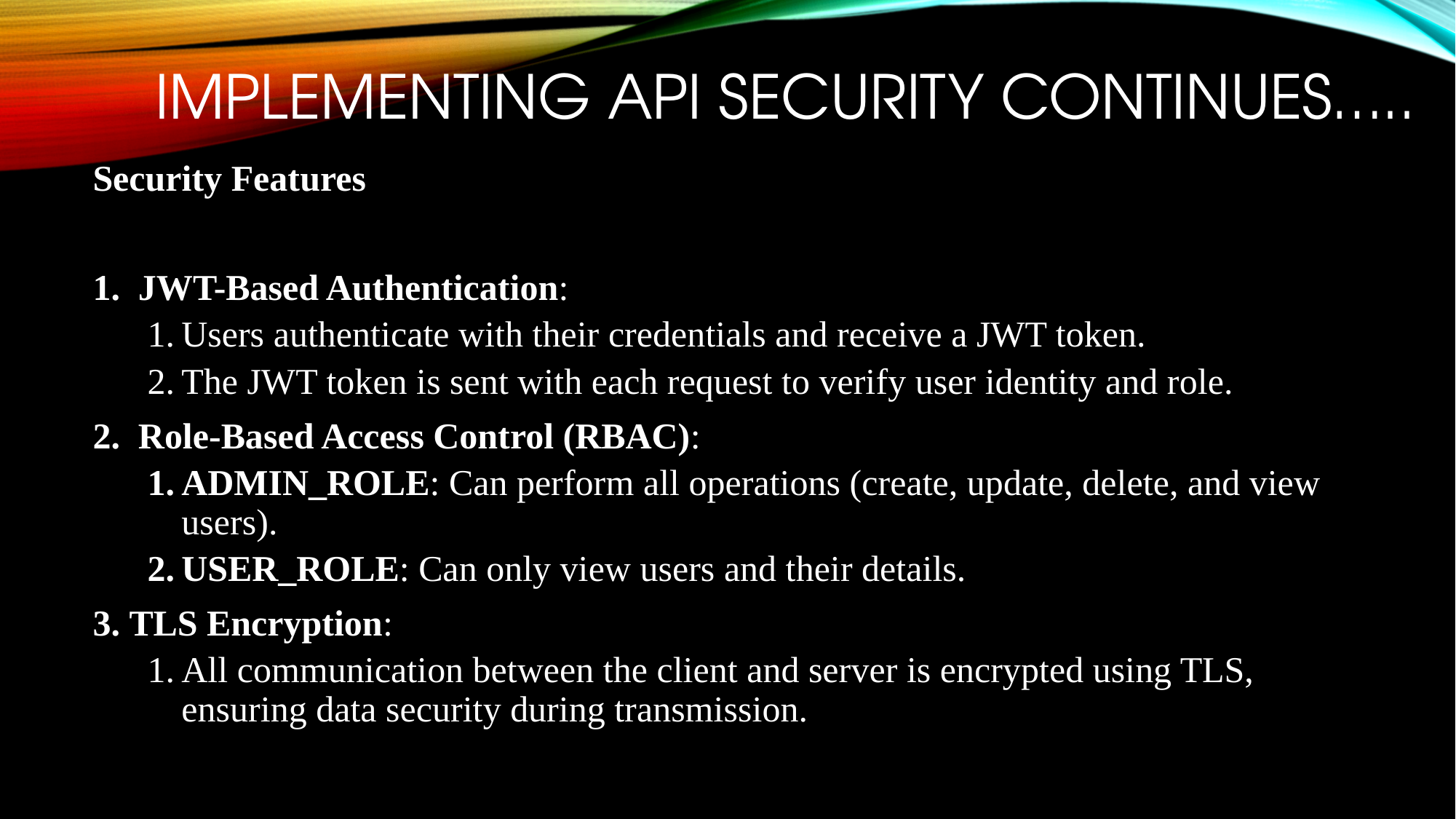

# Implementing API Security CONTINUES…..
Security Features

  JWT-Based Authentication:
Users authenticate with their credentials and receive a JWT token.
The JWT token is sent with each request to verify user identity and role.
  Role-Based Access Control (RBAC):
ADMIN_ROLE: Can perform all operations (create, update, delete, and view users).
USER_ROLE: Can only view users and their details.
 TLS Encryption:
All communication between the client and server is encrypted using TLS, ensuring data security during transmission.